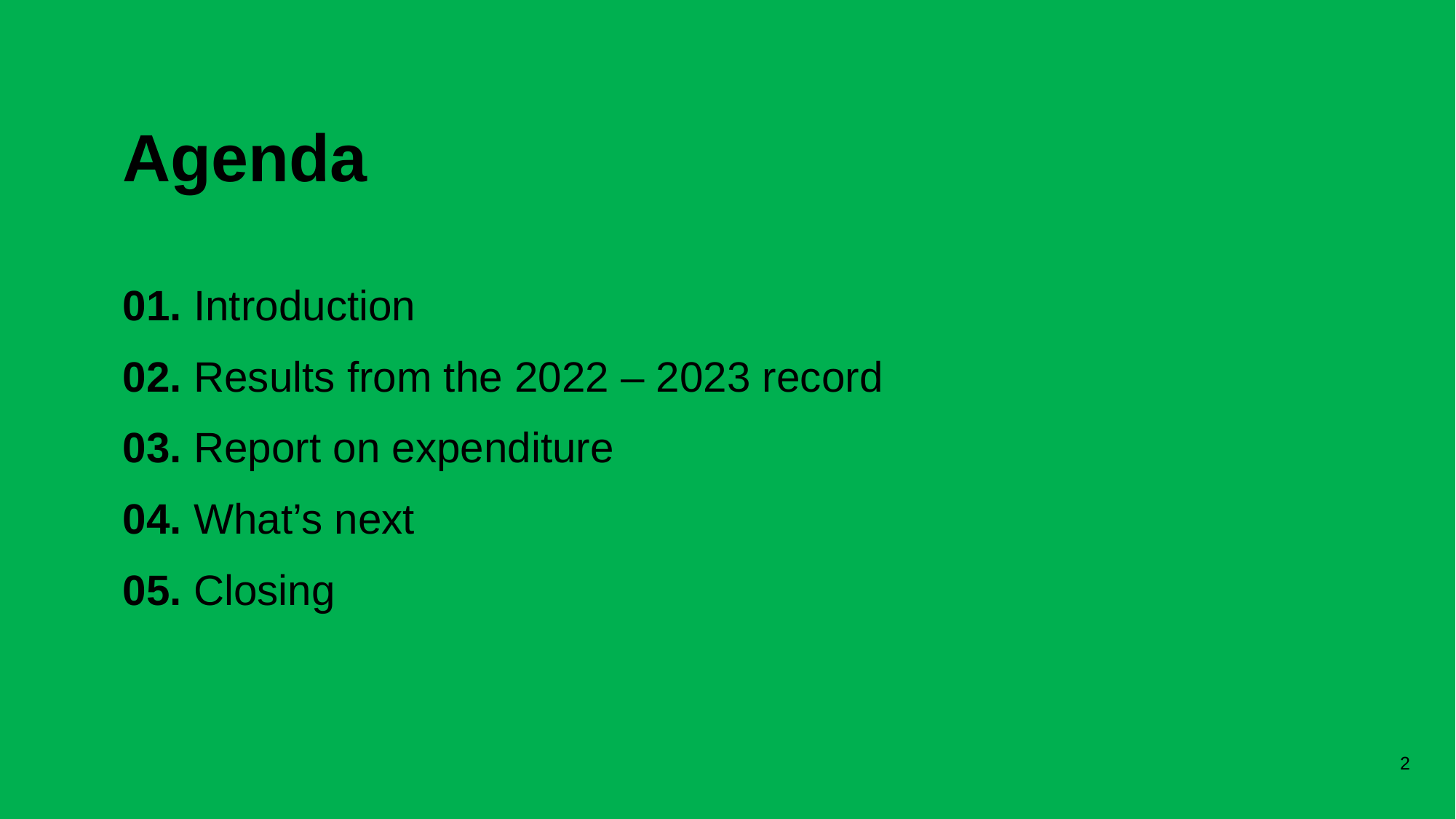

# Agenda
01. Introduction
02. Results from the 2022 – 2023 record
03. Report on expenditure
04. What’s next
05. Closing

2